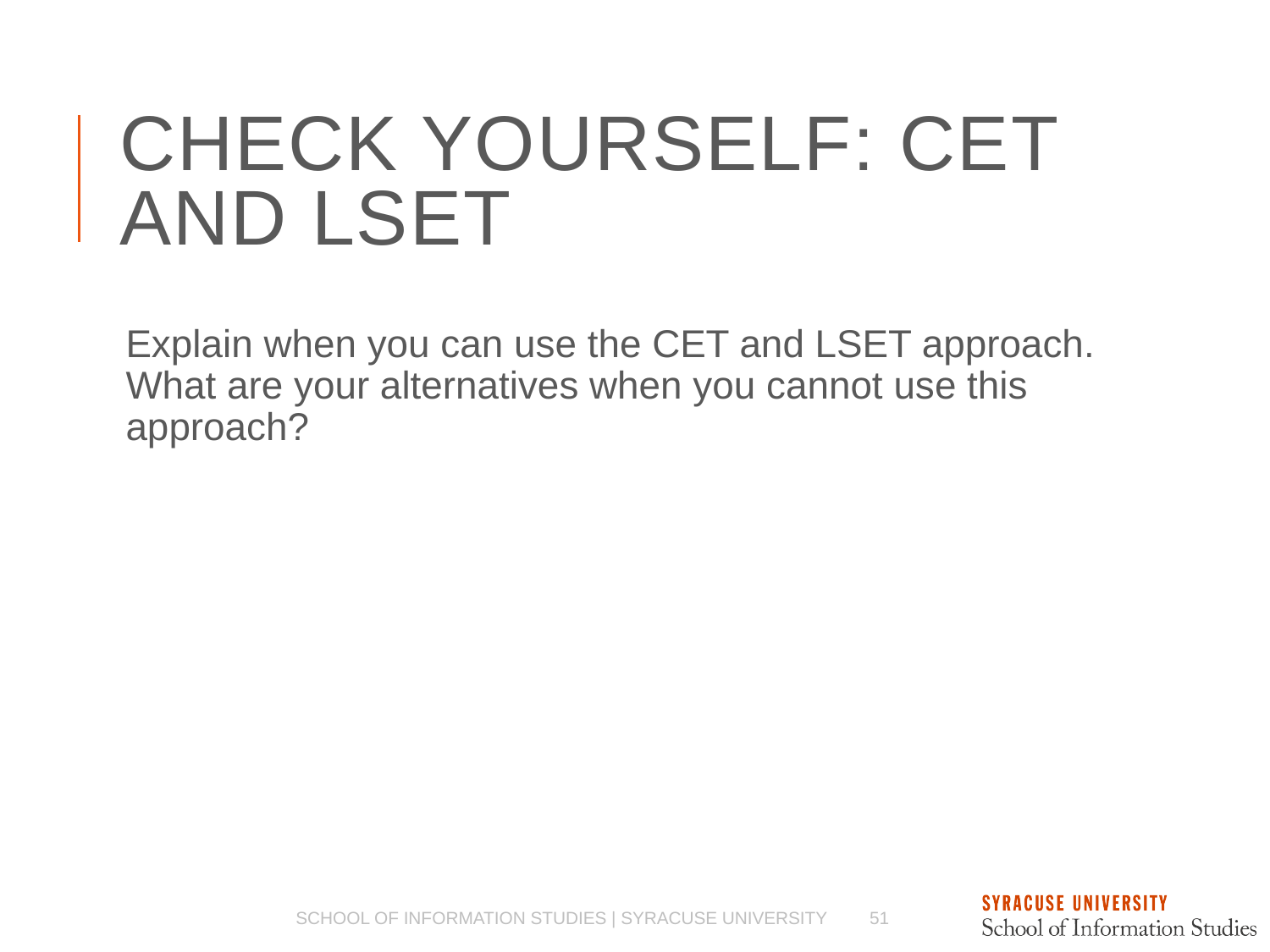

# Check Yourself: CET and LSET
Explain when you can use the CET and LSET approach. What are your alternatives when you cannot use this approach?
School of Information Studies | Syracuse University
51